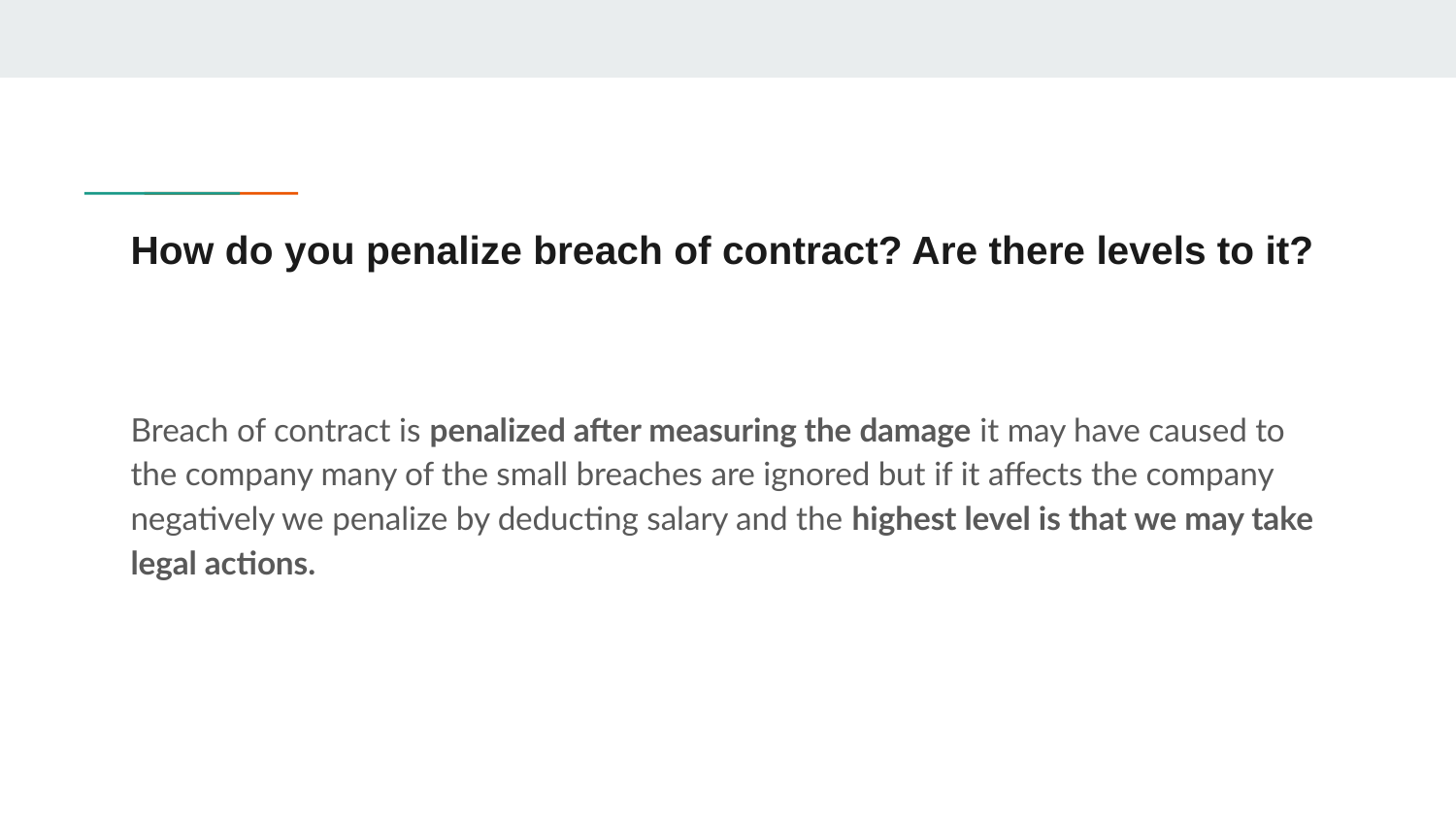

# How do you penalize breach of contract? Are there levels to it?
Breach of contract is penalized after measuring the damage it may have caused to the company many of the small breaches are ignored but if it affects the company negatively we penalize by deducting salary and the highest level is that we may take legal actions.